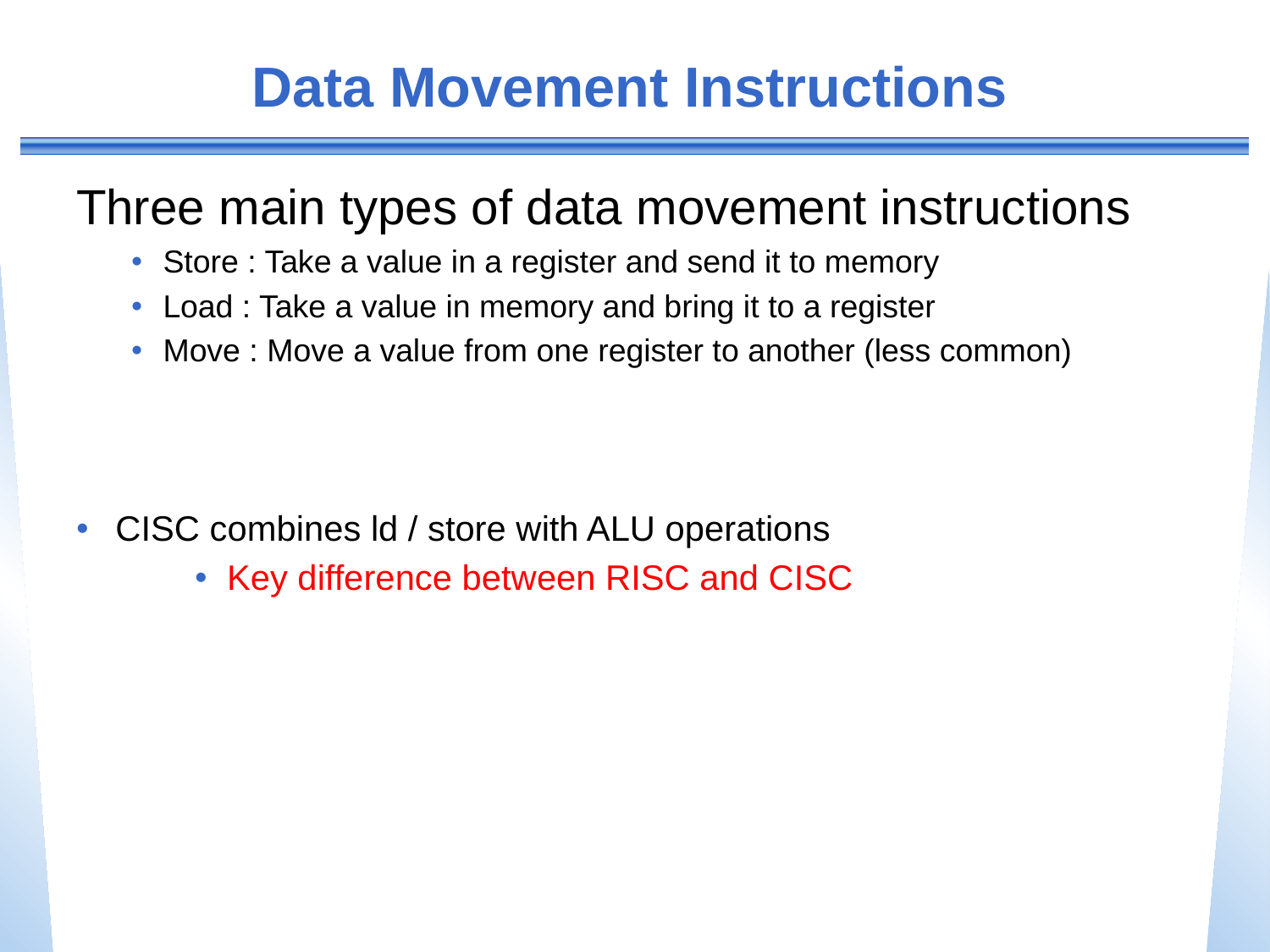

# Data Movement Instructions
Three main types of data movement instructions
Store : Take a value in a register and send it to memory
Load : Take a value in memory and bring it to a register
Move : Move a value from one register to another (less common)

CISC combines ld / store with ALU operations
Key difference between RISC and CISC